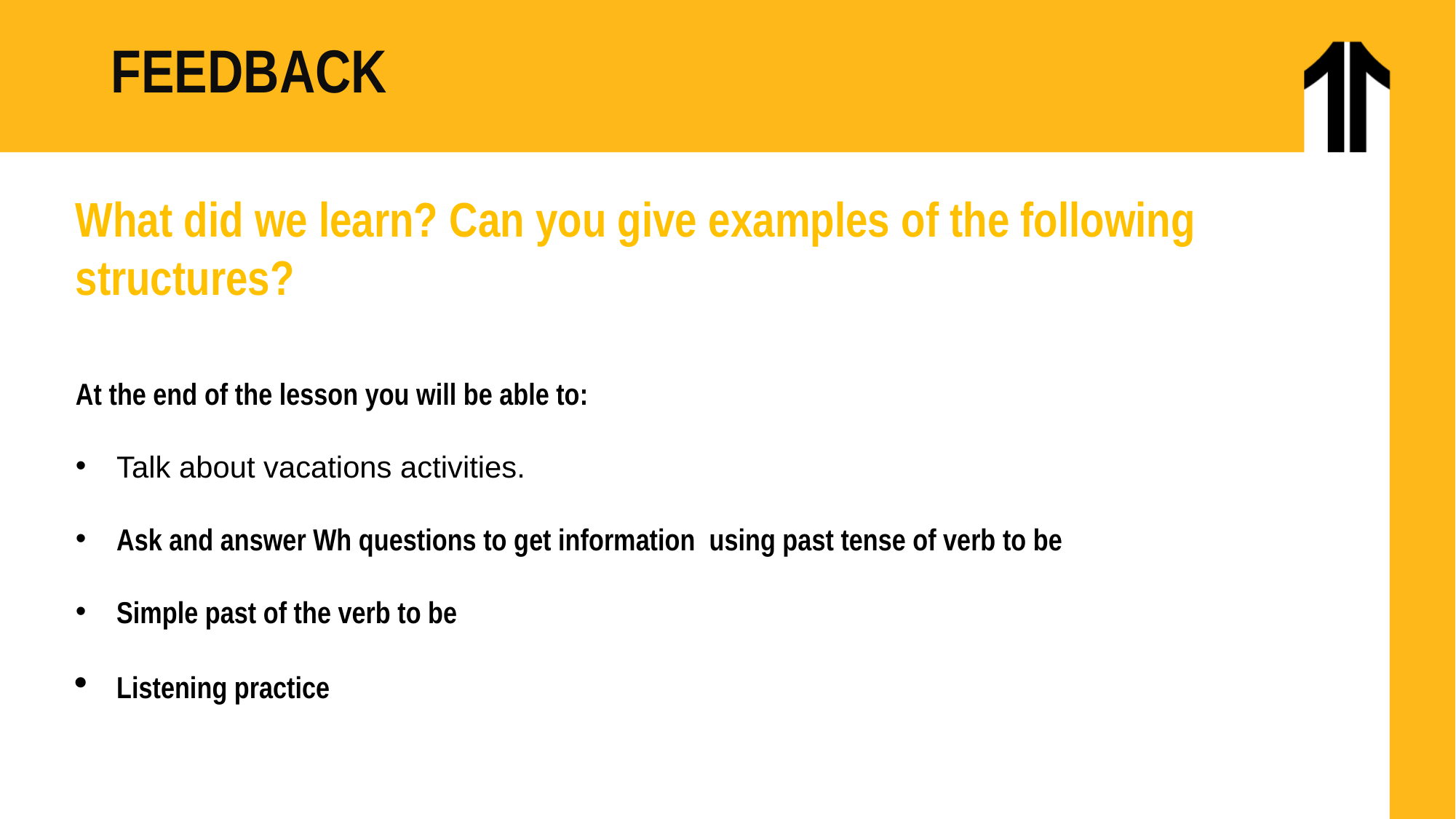

# FEEDBACK
What did we learn? Can you give examples of the following structures?
At the end of the lesson you will be able to:

Talk about vacations activities.

Ask and answer Wh questions to get information  using past tense of verb to be

Simple past of the verb to be

Listening practice